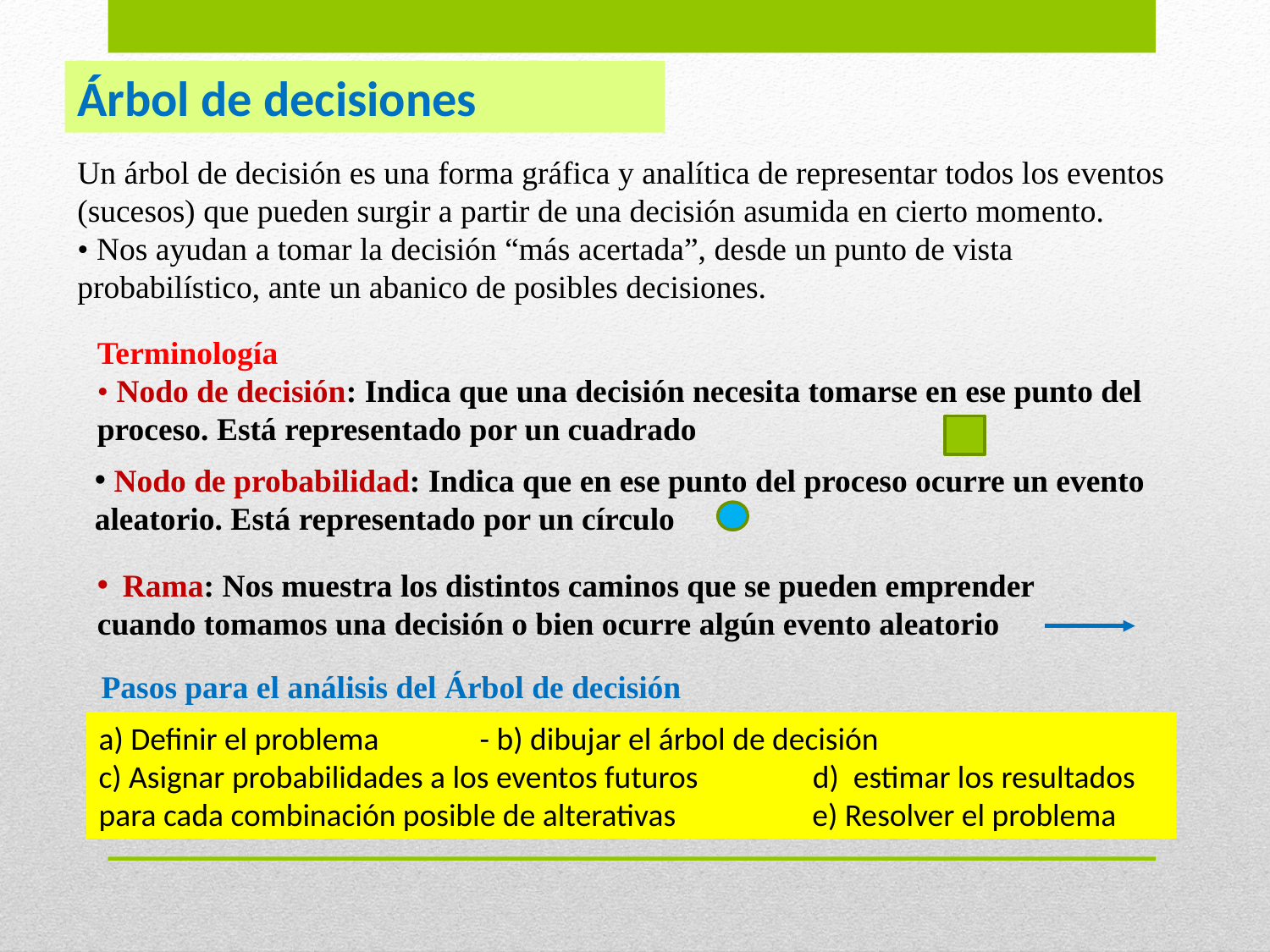

Árbol de decisiones
Un árbol de decisión es una forma gráfica y analítica de representar todos los eventos (sucesos) que pueden surgir a partir de una decisión asumida en cierto momento.
• Nos ayudan a tomar la decisión “más acertada”, desde un punto de vista probabilístico, ante un abanico de posibles decisiones.
Terminología
• Nodo de decisión: Indica que una decisión necesita tomarse en ese punto del proceso. Está representado por un cuadrado

 Nodo de probabilidad: Indica que en ese punto del proceso ocurre un evento aleatorio. Está representado por un círculo

Rama: Nos muestra los distintos caminos que se pueden emprender
cuando tomamos una decisión o bien ocurre algún evento aleatorio
Pasos para el análisis del Árbol de decisión
a) Definir el problema	- b) dibujar el árbol de decisión
c) Asignar probabilidades a los eventos futuros	           d)  estimar los resultados para cada combinación posible de alterativas                   e) Resolver el problema